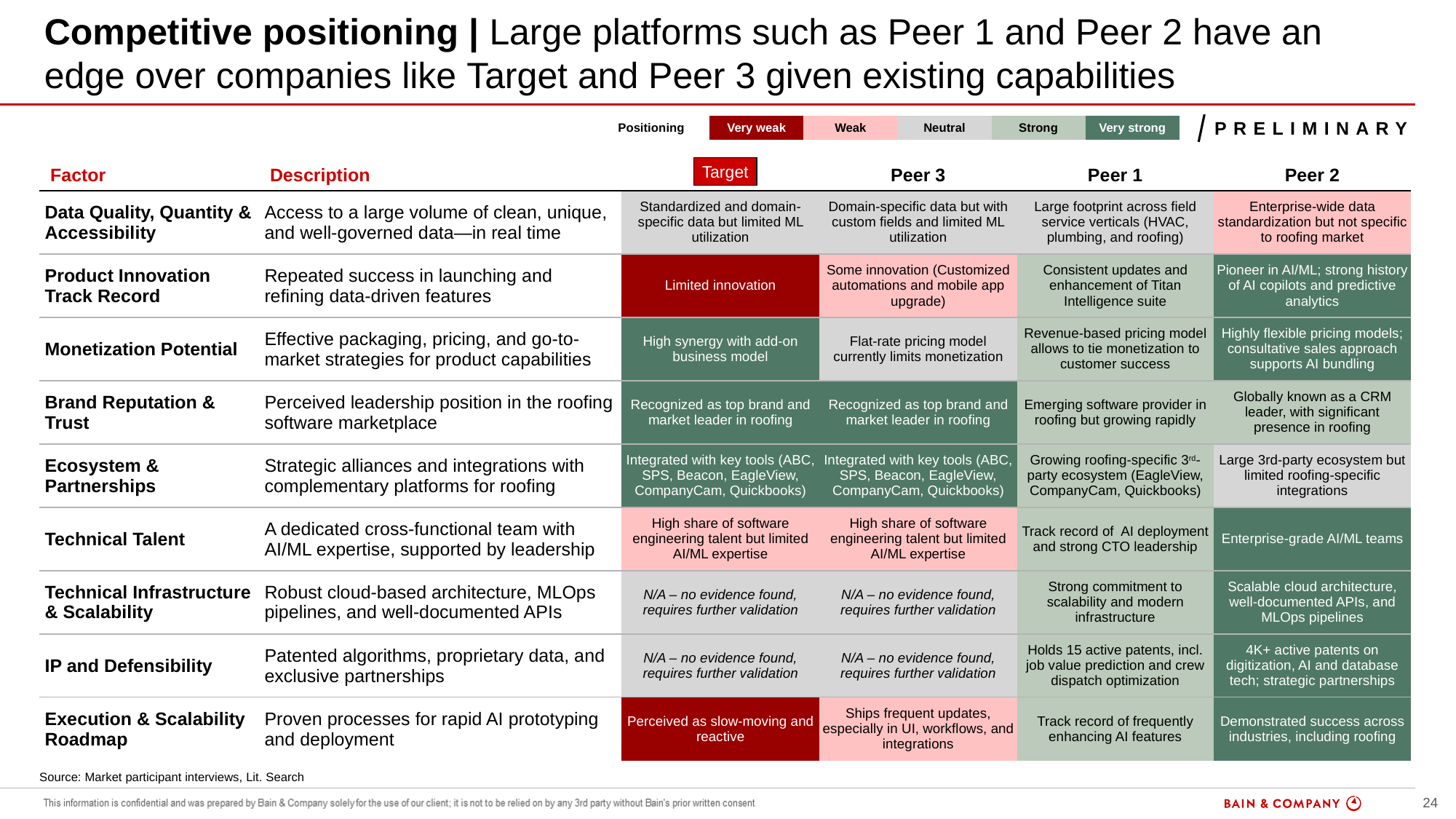

# Competitive positioning | Large platforms such as Peer 1 and Peer 2 have an edge over companies like Target and Peer 3 given existing capabilities
preliminary
| Positioning | Very weak | Weak | Neutral | Strong | Very strong |
| --- | --- | --- | --- | --- | --- |
| Factor | Description |  | Peer 3 | Peer 1 | Peer 2 |
| --- | --- | --- | --- | --- | --- |
| Data Quality, Quantity & Accessibility | Access to a large volume of clean, unique, and well-governed data—in real time | Standardized and domain-specific data but limited ML utilization | Domain-specific data but with custom fields and limited ML utilization | Large footprint across field service verticals (HVAC, plumbing, and roofing) | Enterprise-wide data standardization but not specific to roofing market |
| Product Innovation Track Record | Repeated success in launching and refining data-driven features | Limited innovation | Some innovation (Customized automations and mobile app upgrade) | Consistent updates and enhancement of Titan Intelligence suite | Pioneer in AI/ML; strong history of AI copilots and predictive analytics​ |
| Monetization Potential | Effective packaging, pricing, and go-to-market strategies for product capabilities | High synergy with add-on business model | Flat-rate pricing model currently limits monetization | Revenue-based pricing model allows to tie monetization to customer success​ | Highly flexible pricing models; consultative sales approach supports AI bundling​ |
| Brand Reputation & Trust | Perceived leadership position in the roofing software marketplace | Recognized as top brand and market leader in roofing | Recognized as top brand and market leader in roofing | Emerging software provider in roofing but growing rapidly | Globally known as a CRM leader​, with significant presence in roofing |
| Ecosystem & Partnerships | Strategic alliances and integrations with complementary platforms for roofing | Integrated with key tools (ABC, SPS, Beacon, EagleView, CompanyCam, Quickbooks) | Integrated with key tools (ABC, SPS, Beacon, EagleView, CompanyCam, Quickbooks) | Growing roofing-specific 3rd-party ecosystem (EagleView, CompanyCam, Quickbooks)​ | Large 3rd-party ecosystem but limited roofing-specific integrations |
| Technical Talent | A dedicated cross-functional team with AI/ML expertise, supported by leadership | High share of software engineering talent but limited AI/ML expertise | High share of software engineering talent but limited AI/ML expertise | Track record of AI deployment and strong CTO leadership | Enterprise-grade AI/ML teams |
| Technical Infrastructure & Scalability | Robust cloud-based architecture, MLOps pipelines, and well-documented APIs | N/A – no evidence found, requires further validation | N/A – no evidence found, requires further validation | Strong commitment to scalability and modern infrastructure​ | Scalable cloud architecture, well-documented APIs, and MLOps pipelines |
| IP and Defensibility | Patented algorithms, proprietary data, and exclusive partnerships | N/A – no evidence found, requires further validation | N/A – no evidence found, requires further validation | Holds 15 active patents, incl. job value prediction and crew dispatch optimization​ | 4K+ active patents on digitization, AI and database tech; strategic partnerships |
| Execution & Scalability Roadmap | Proven processes for rapid AI prototyping and deployment | Perceived as slow-moving and reactive | Ships frequent updates, especially in UI, workflows, and integrations​ | Track record of frequently enhancing AI features​ | Demonstrated success across industries, including roofing |
Target
Source: Market participant interviews, Lit. Search